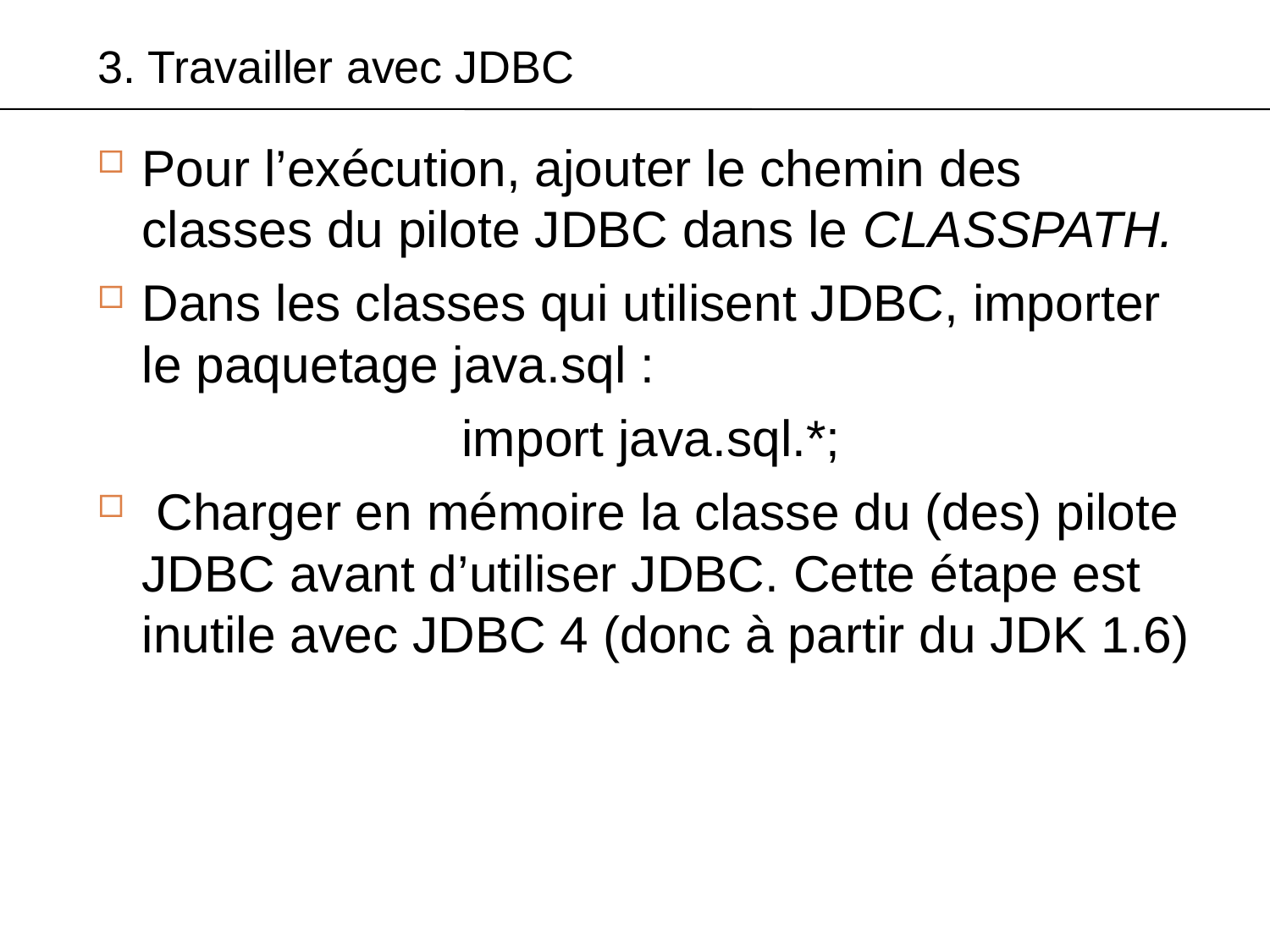

# 3. Travailler avec JDBC
Pour l’exécution, ajouter le chemin des classes du pilote JDBC dans le CLASSPATH.
Dans les classes qui utilisent JDBC, importer le paquetage java.sql :
import java.sql.*;
 Charger en mémoire la classe du (des) pilote JDBC avant d’utiliser JDBC. Cette étape est inutile avec JDBC 4 (donc à partir du JDK 1.6)
5